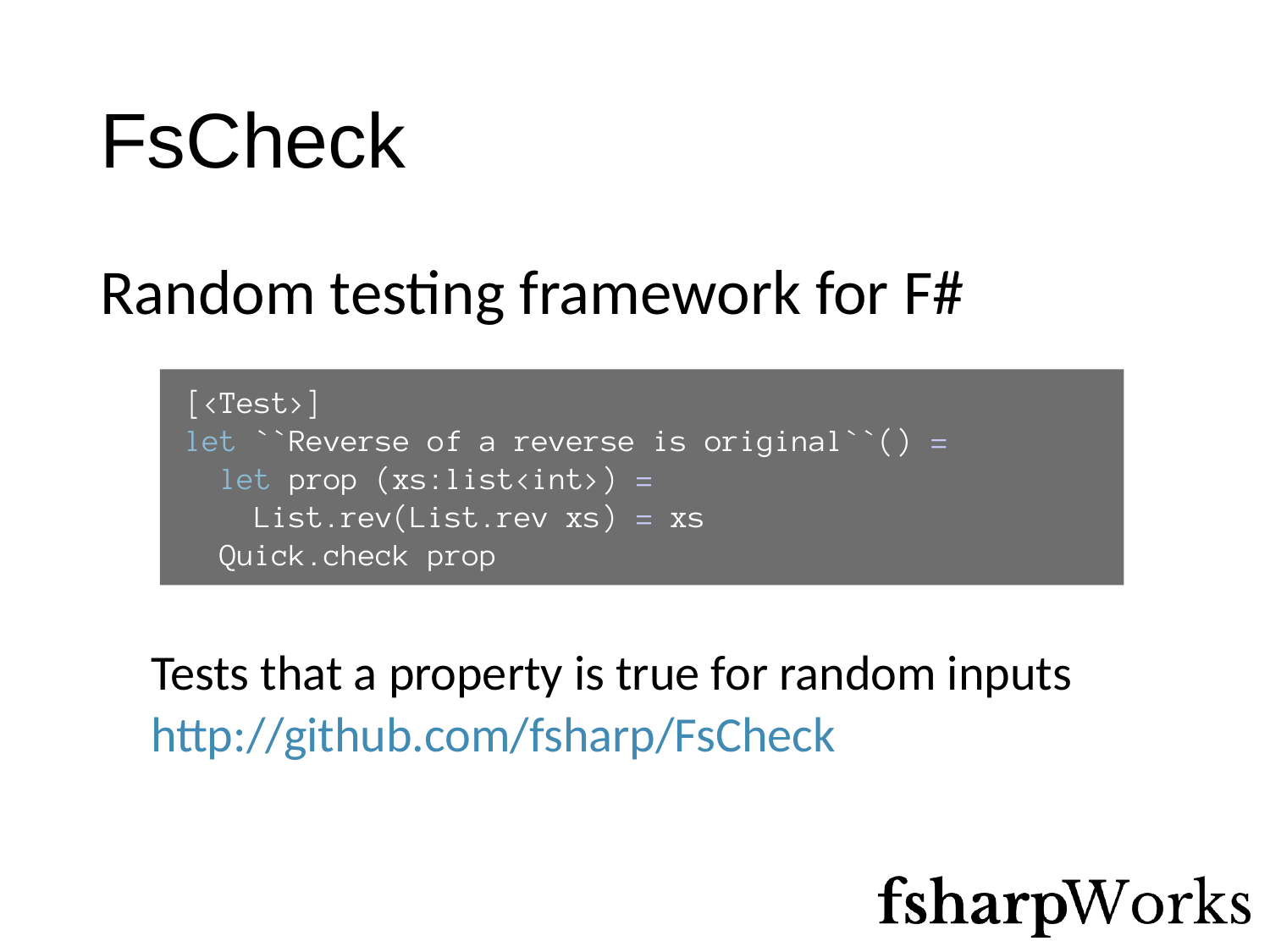

# FsCheck
Random testing framework for F#

Tests that a property is true for random inputs
http://github.com/fsharp/FsCheck
[<Test>]
let ``Reverse of a reverse is original``() =
  let prop (xs:list<int>) =
    List.rev(List.rev xs) = xs
  Quick.check prop